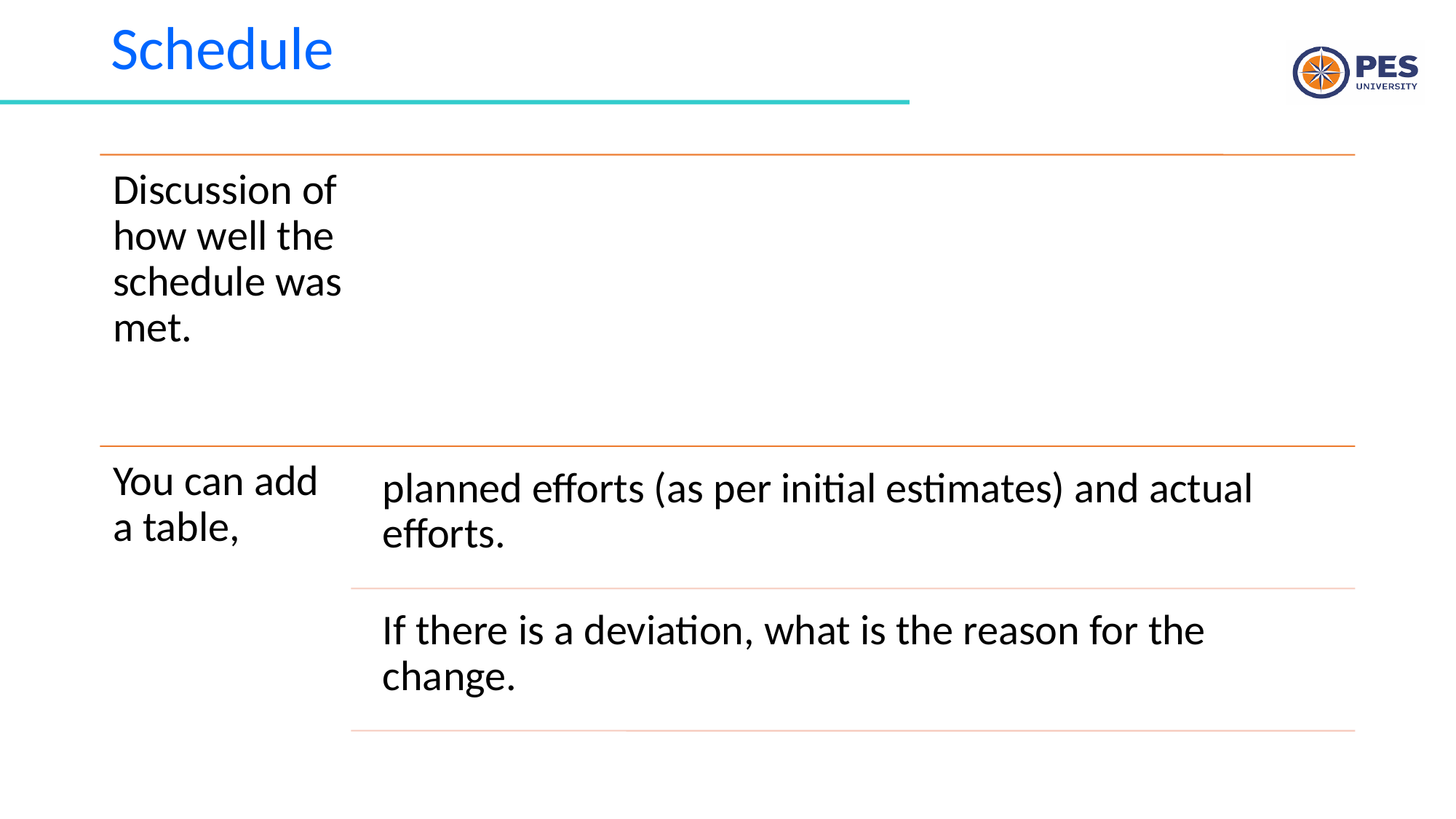

# Schedule
Discussion of how well the schedule was met.
You can add a table,
planned efforts (as per initial estimates) and actual efforts.
If there is a deviation, what is the reason for the change.